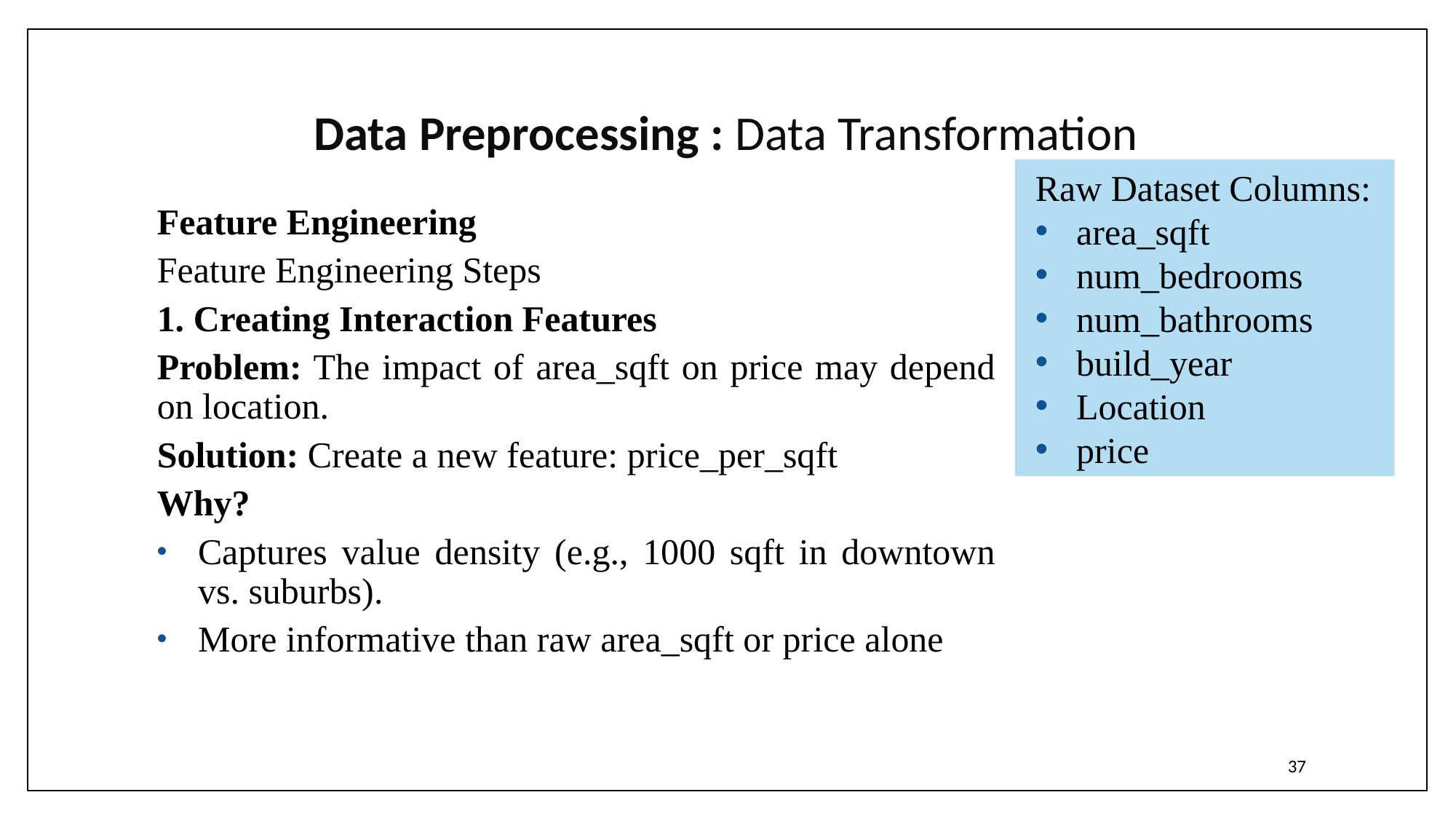

# Data Preprocessing : Data Transformation
Raw Dataset Columns:
area_sqft
num_bedrooms
num_bathrooms
build_year
Location
price
Feature Engineering
Feature Engineering Steps
1. Creating Interaction Features
Problem: The impact of area_sqft on price may depend on location.
Solution: Create a new feature: price_per_sqft
Why?
Captures value density (e.g., 1000 sqft in downtown vs. suburbs).
More informative than raw area_sqft or price alone
37